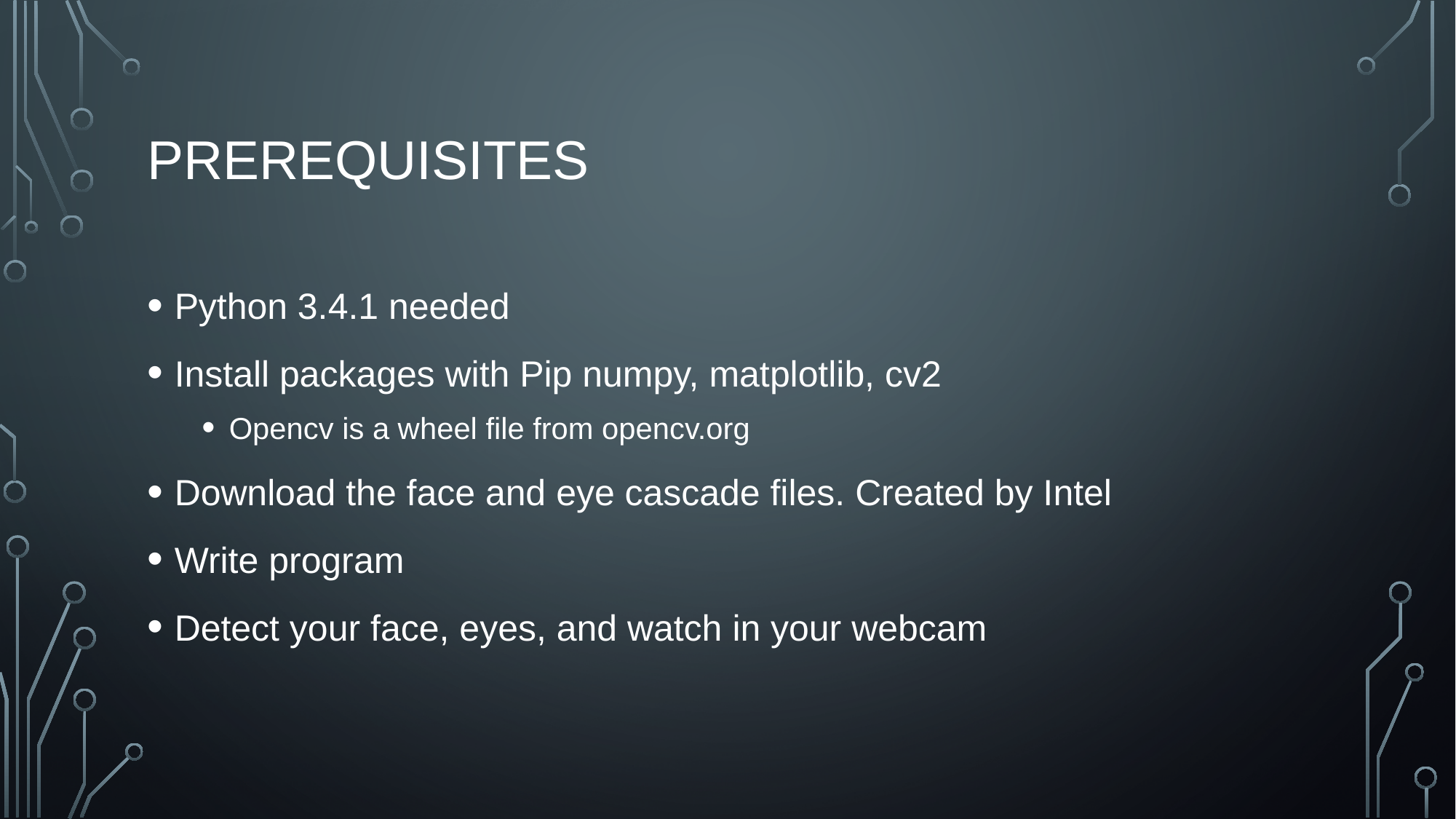

# Prerequisites
Python 3.4.1 needed
Install packages with Pip numpy, matplotlib, cv2
Opencv is a wheel file from opencv.org
Download the face and eye cascade files. Created by Intel
Write program
Detect your face, eyes, and watch in your webcam